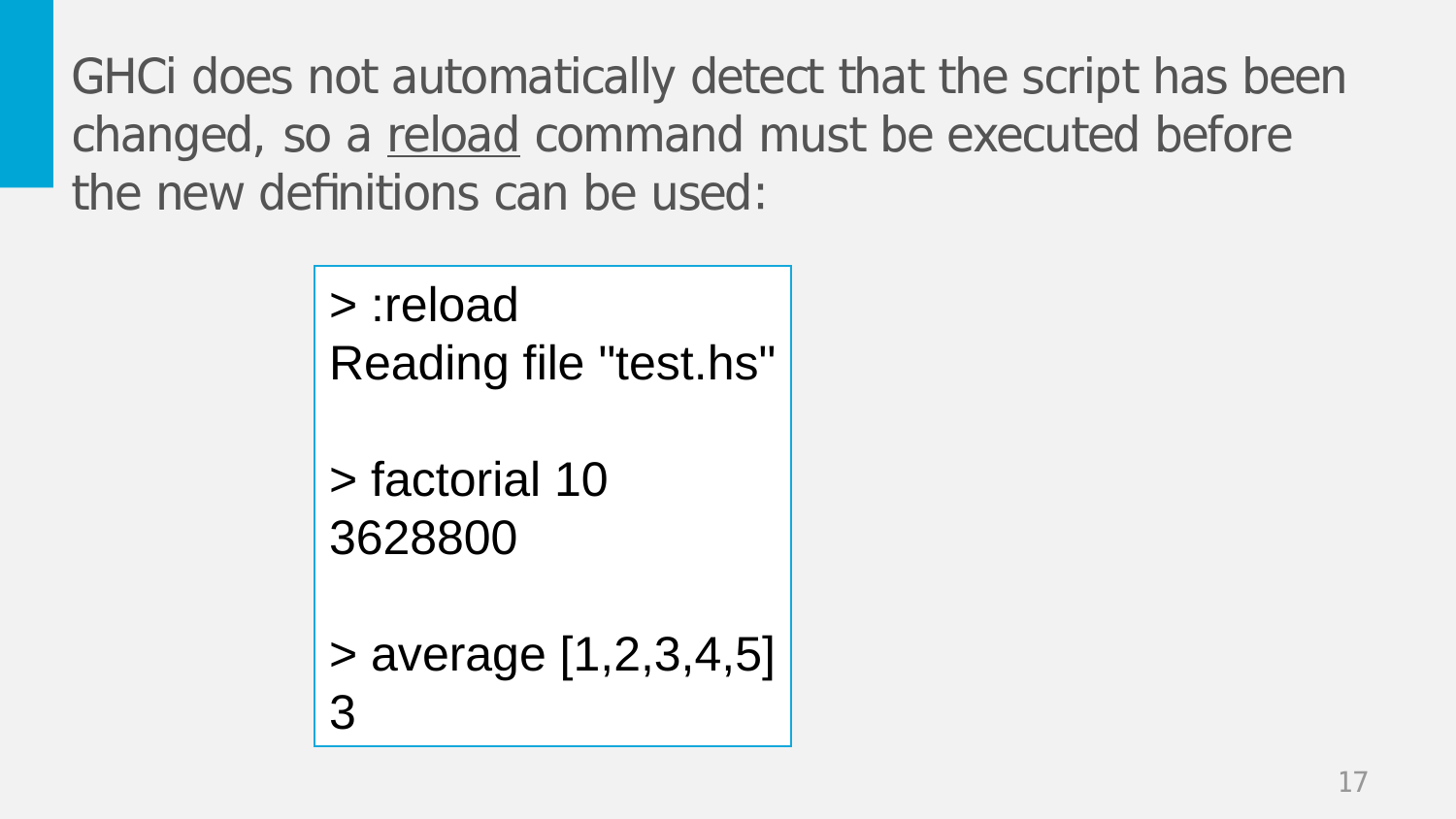

GHCi does not automatically detect that the script has been changed, so a reload command must be executed before the new definitions can be used:
> :reload
Reading file "test.hs"

> factorial 10
3628800

> average [1,2,3,4,5]
3
17